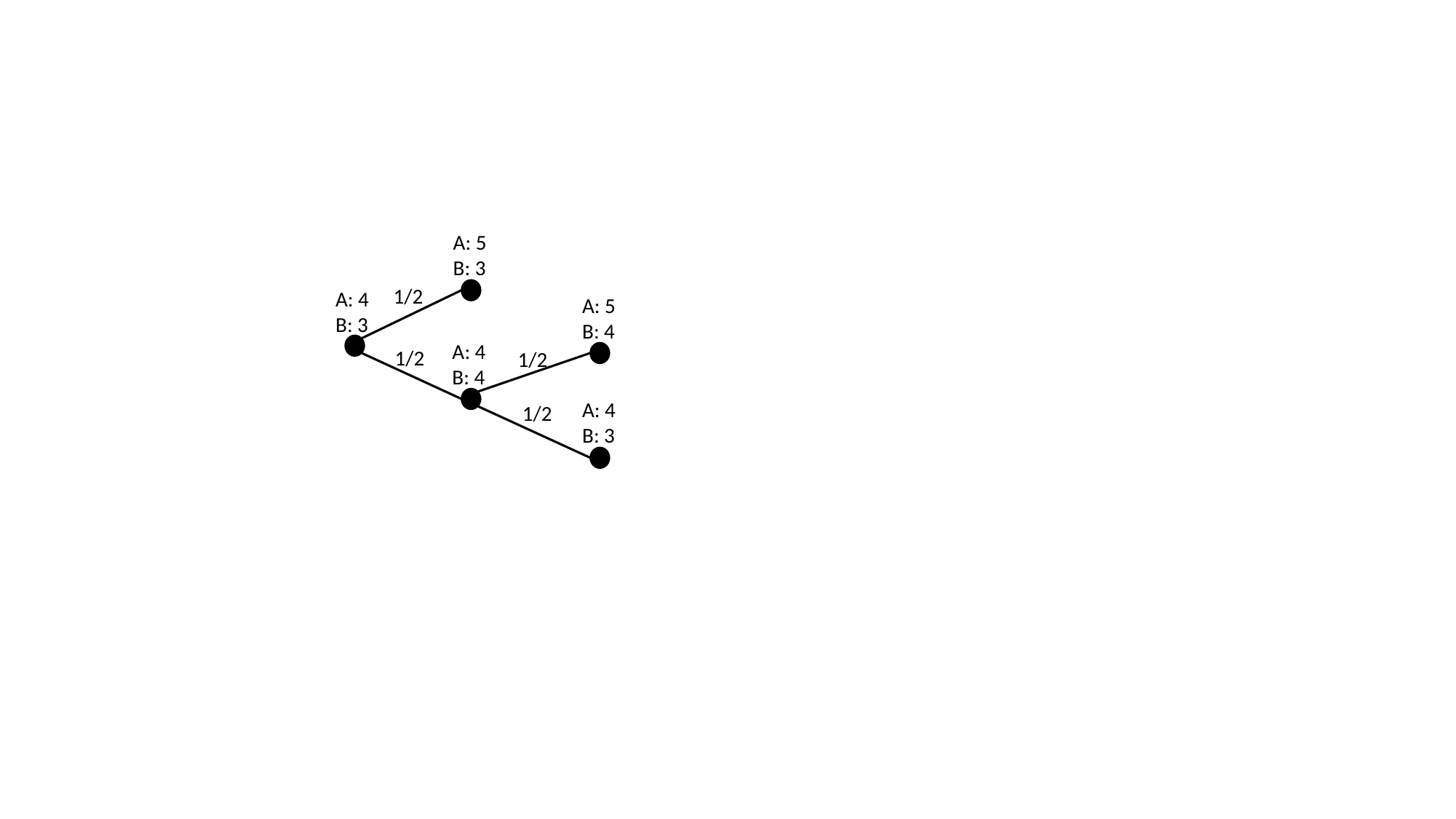

A: 5
B: 3
1/2

A: 4
B: 3
A: 5
B: 4
A: 4
B: 4

1/2
1/2

A: 4
B: 3
1/2